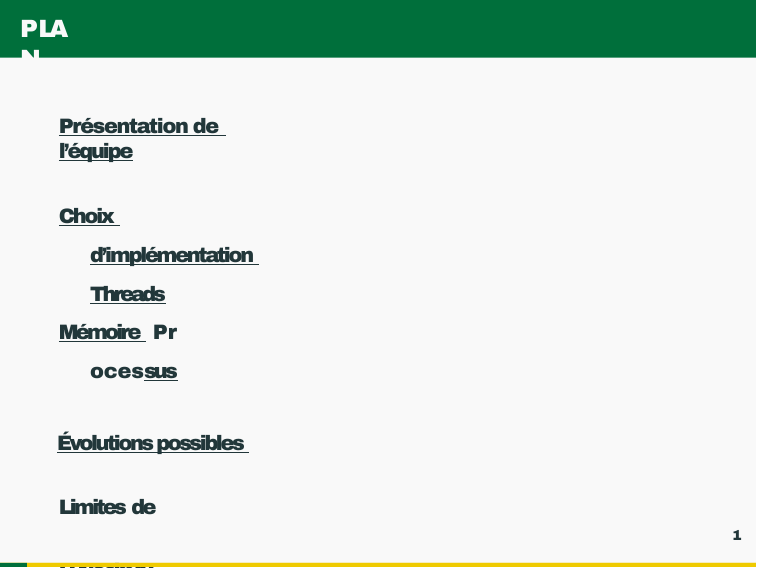

# PLAN
Présentation de l’équipe
Choix d’implémentation  Threads
Mémoire  Processus
Évolutions possibles  Limites de H-NachOS
1